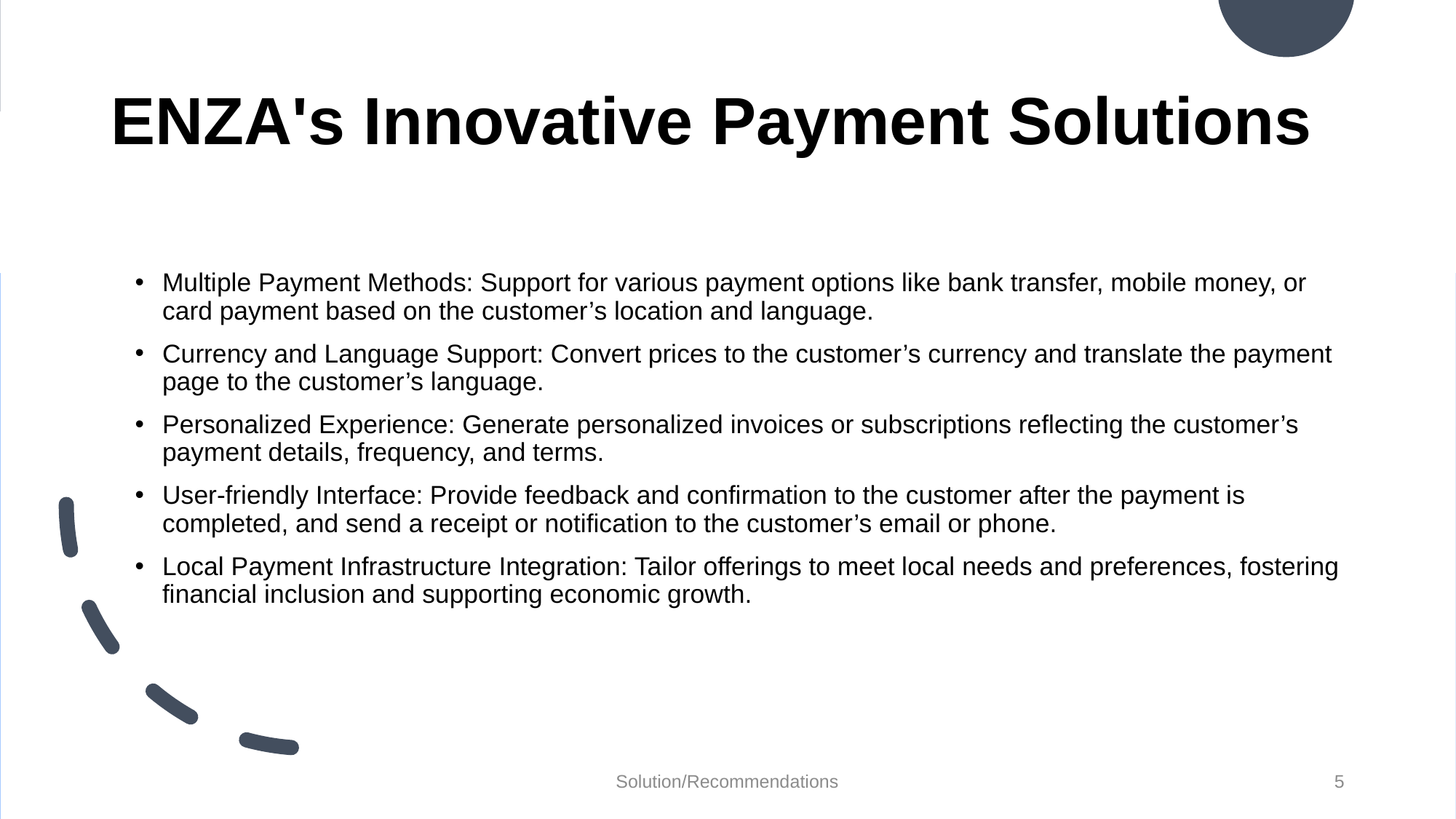

# ENZA's Innovative Payment Solutions

Multiple Payment Methods: Support for various payment options like bank transfer, mobile money, or card payment based on the customer’s location and language.
Currency and Language Support: Convert prices to the customer’s currency and translate the payment page to the customer’s language.
Personalized Experience: Generate personalized invoices or subscriptions reflecting the customer’s payment details, frequency, and terms.
User-friendly Interface: Provide feedback and confirmation to the customer after the payment is completed, and send a receipt or notification to the customer’s email or phone.
Local Payment Infrastructure Integration: Tailor offerings to meet local needs and preferences, fostering financial inclusion and supporting economic growth.

Solution/Recommendations
5